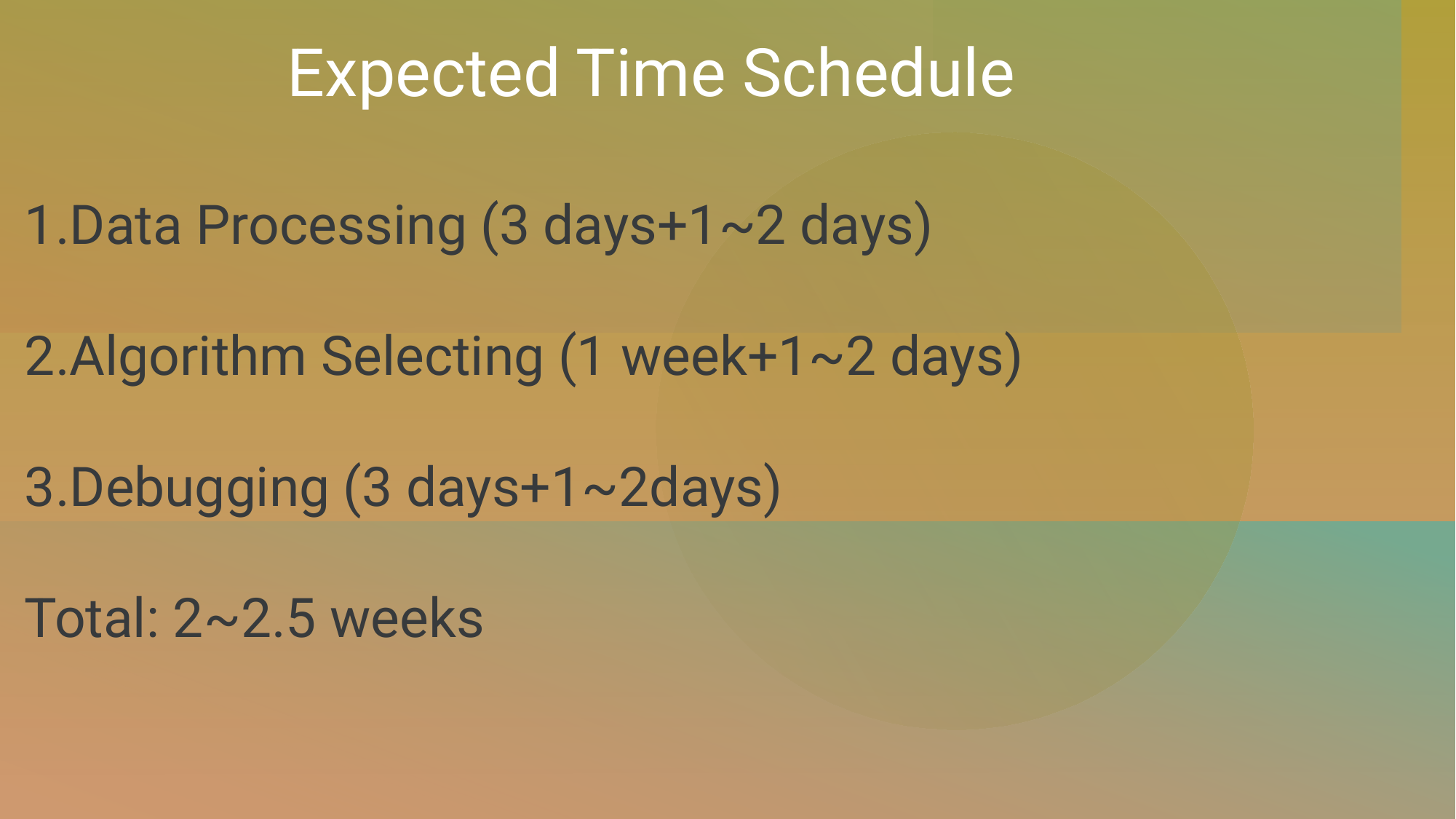

Expected Time Schedule

1.Data Processing (3 days+1~2 days)

2.Algorithm Selecting (1 week+1~2 days)

3.Debugging (3 days+1~2days)

Total: 2~2.5 weeks

#